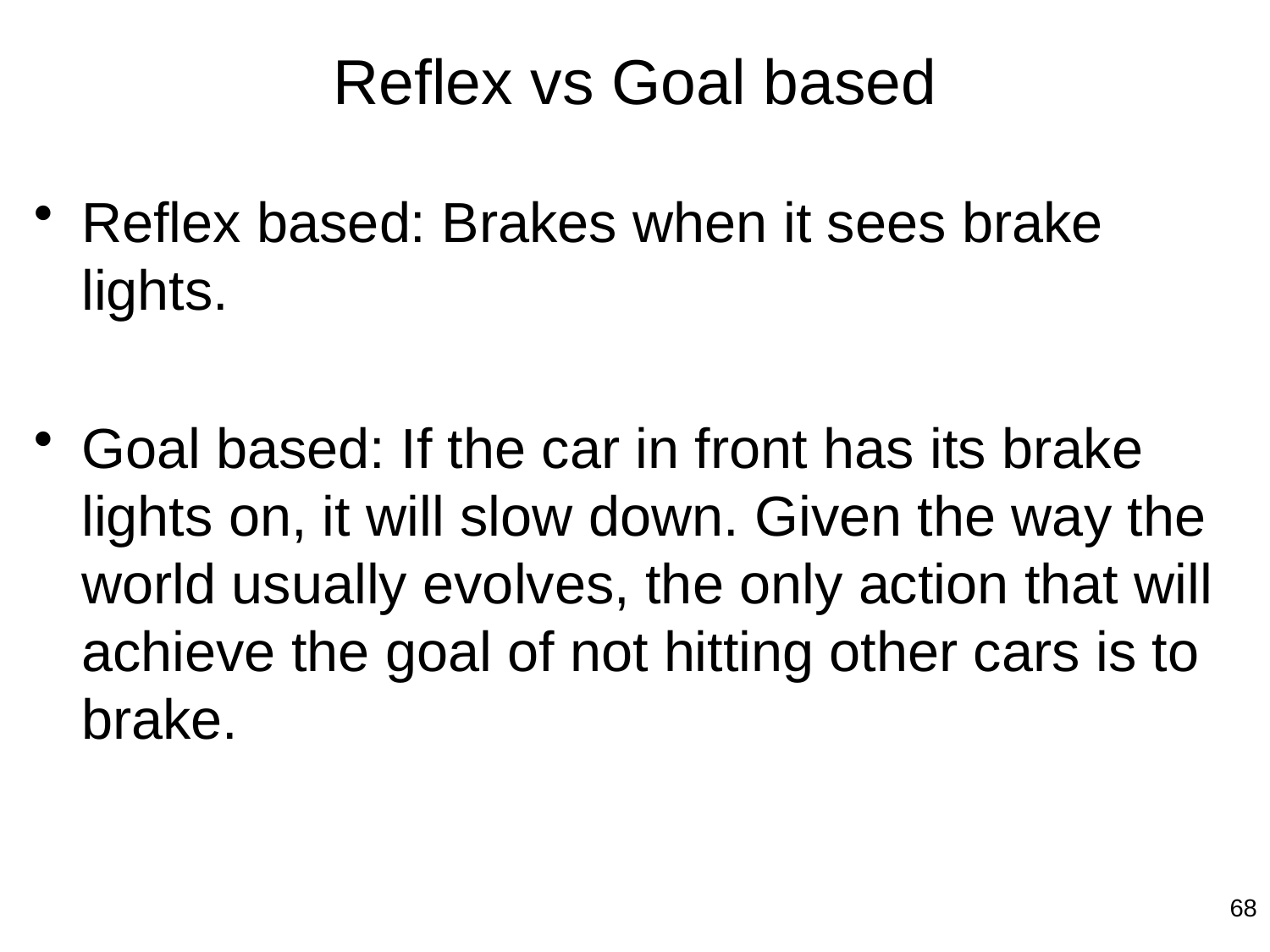

# Reflex vs Goal based
Reflex based: Brakes when it sees brake lights.

Goal based: If the car in front has its brake lights on, it will slow down. Given the way the world usually evolves, the only action that will achieve the goal of not hitting other cars is to brake.
68